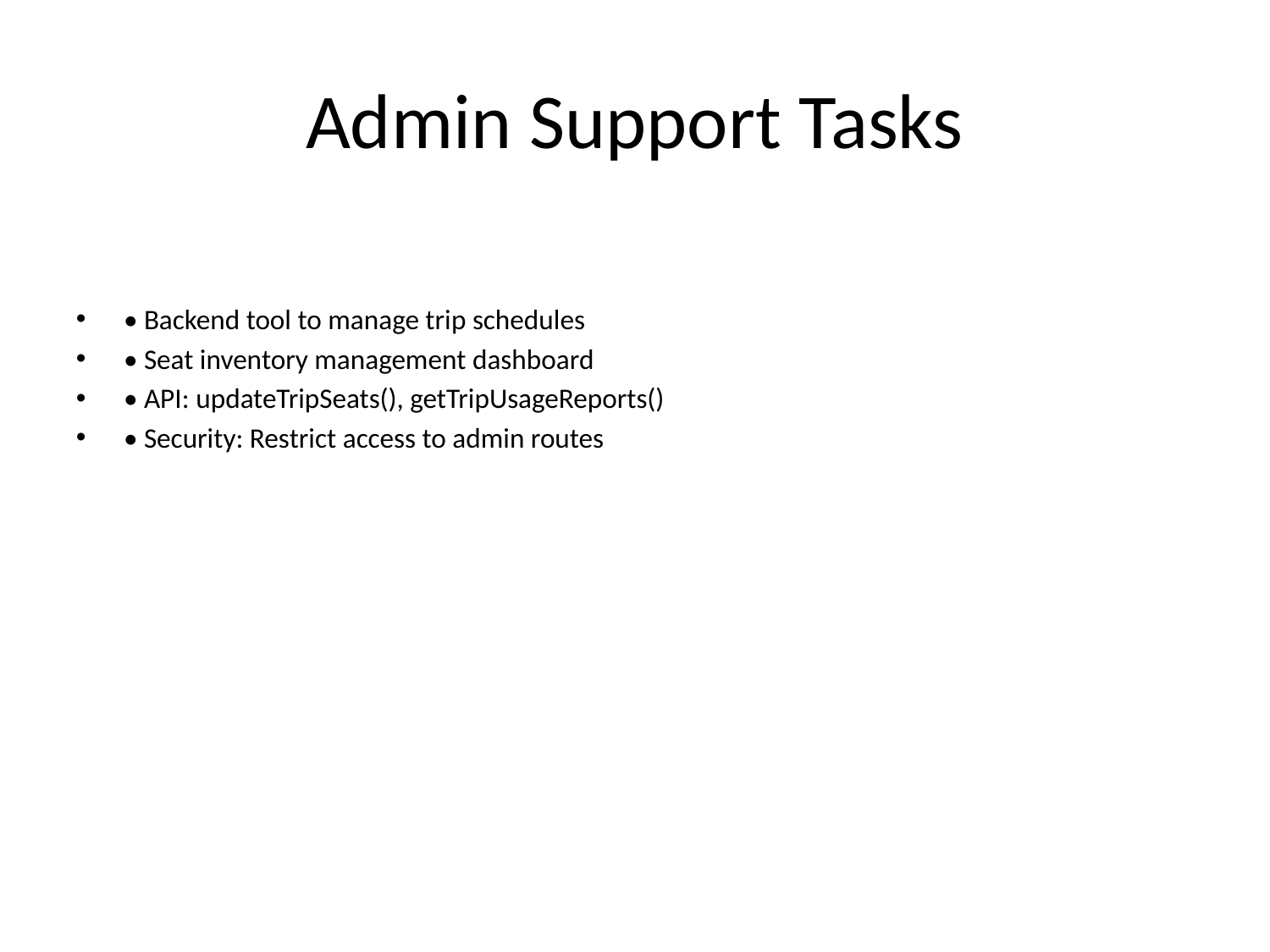

# Admin Support Tasks

• Backend tool to manage trip schedules
• Seat inventory management dashboard
• API: updateTripSeats(), getTripUsageReports()
• Security: Restrict access to admin routes